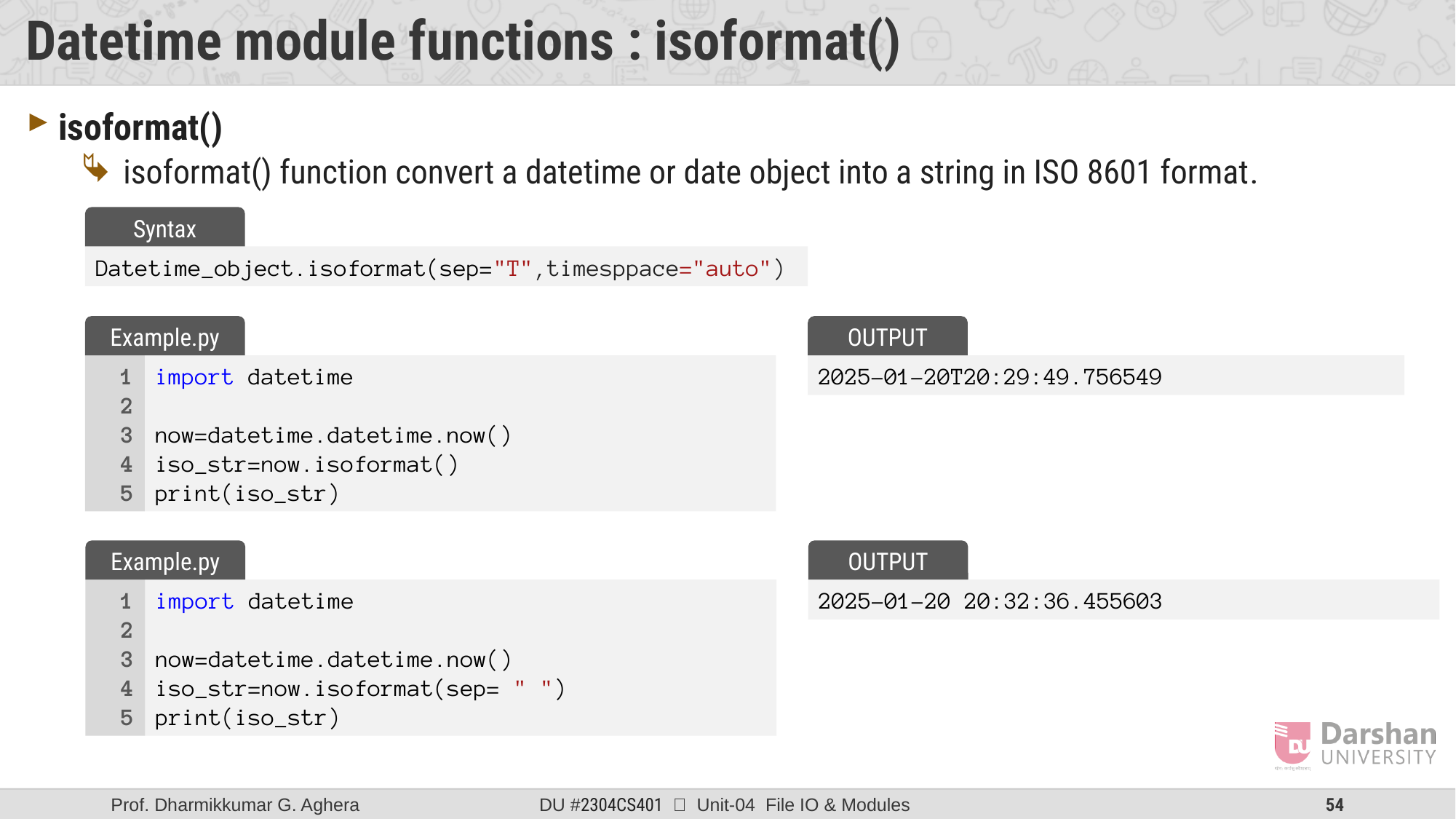

# Datetime module functions : isoformat()
isoformat()
isoformat() function convert a datetime or date object into a string in ISO 8601 format.

Syntax
Datetime_object.isoformat(sep="T",timesppace="auto")
Example.py
OUTPUT
1
2
3
4
5
import datetime

now=datetime.datetime.now()
iso_str=now.isoformat()
print(iso_str)
2025-01-20T20:29:49.756549
Example.py
OUTPUT
1
2
3
4
5
import datetime

now=datetime.datetime.now()
iso_str=now.isoformat(sep= " ")
print(iso_str)
2025-01-20 20:32:36.455603